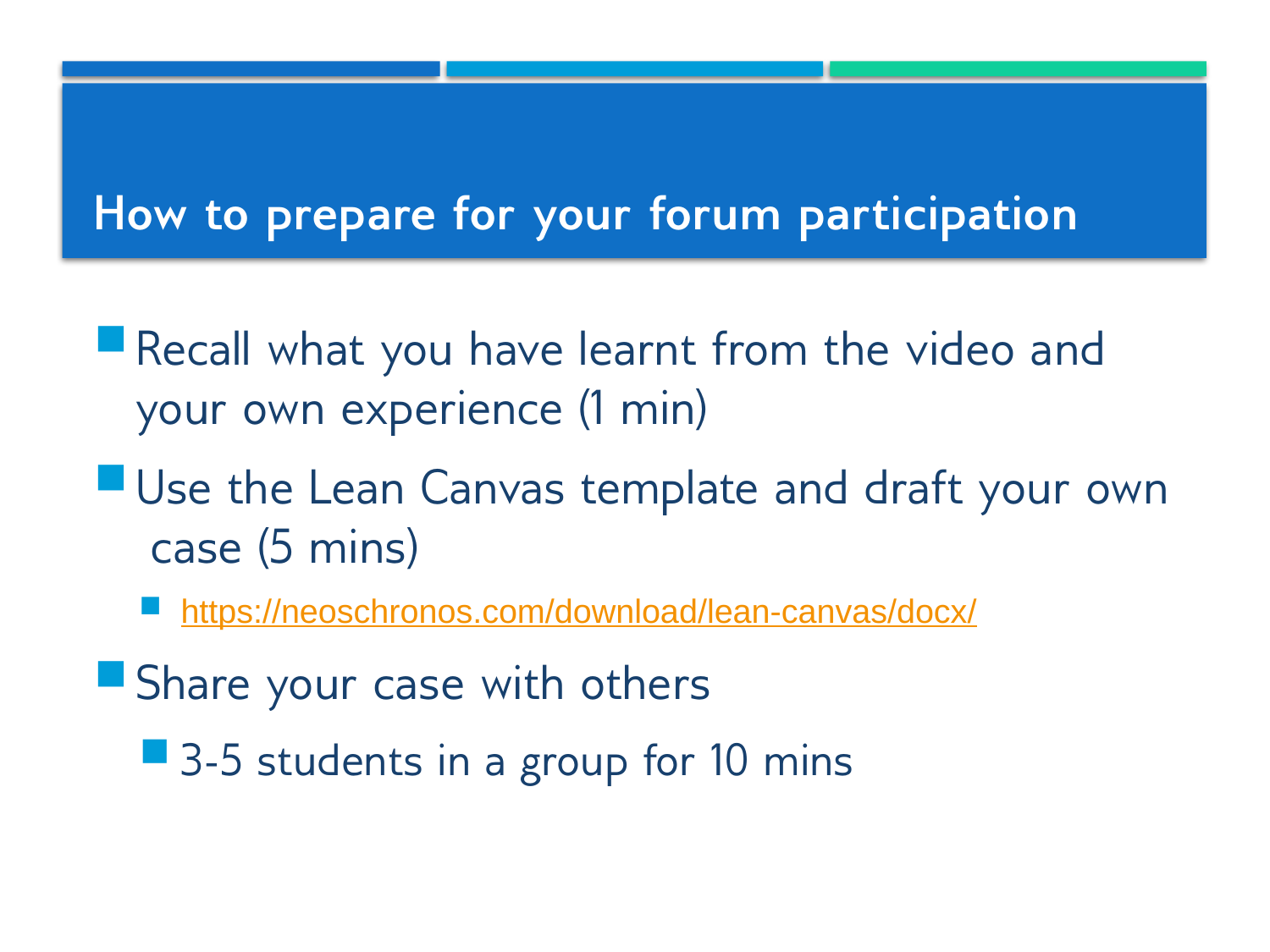

# How to prepare for your forum participation
Recall what you have learnt from the video and your own experience (1 min)
Use the Lean Canvas template and draft your own  case (5 mins)
https://neoschronos.com/download/lean-canvas/docx/
Share your case with others
3-5 students in a group for 10 mins